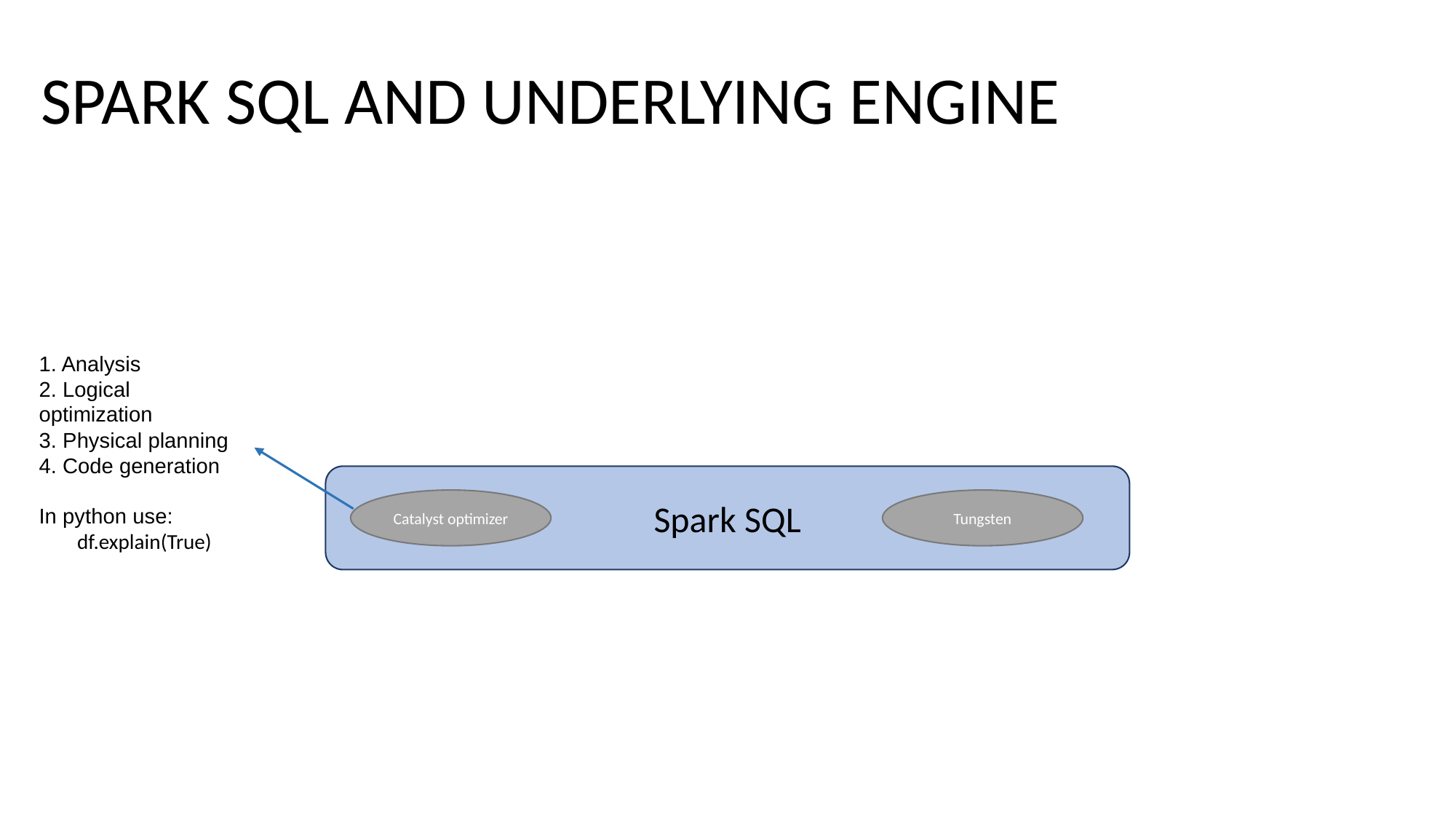

# SPARK SQL AND UNDERLYING ENGINE
1. Analysis
2. Logical optimization
3. Physical planning
4. Code generation

In python use:
df.explain(True)
Spark SQL
Catalyst optimizer
Tungsten